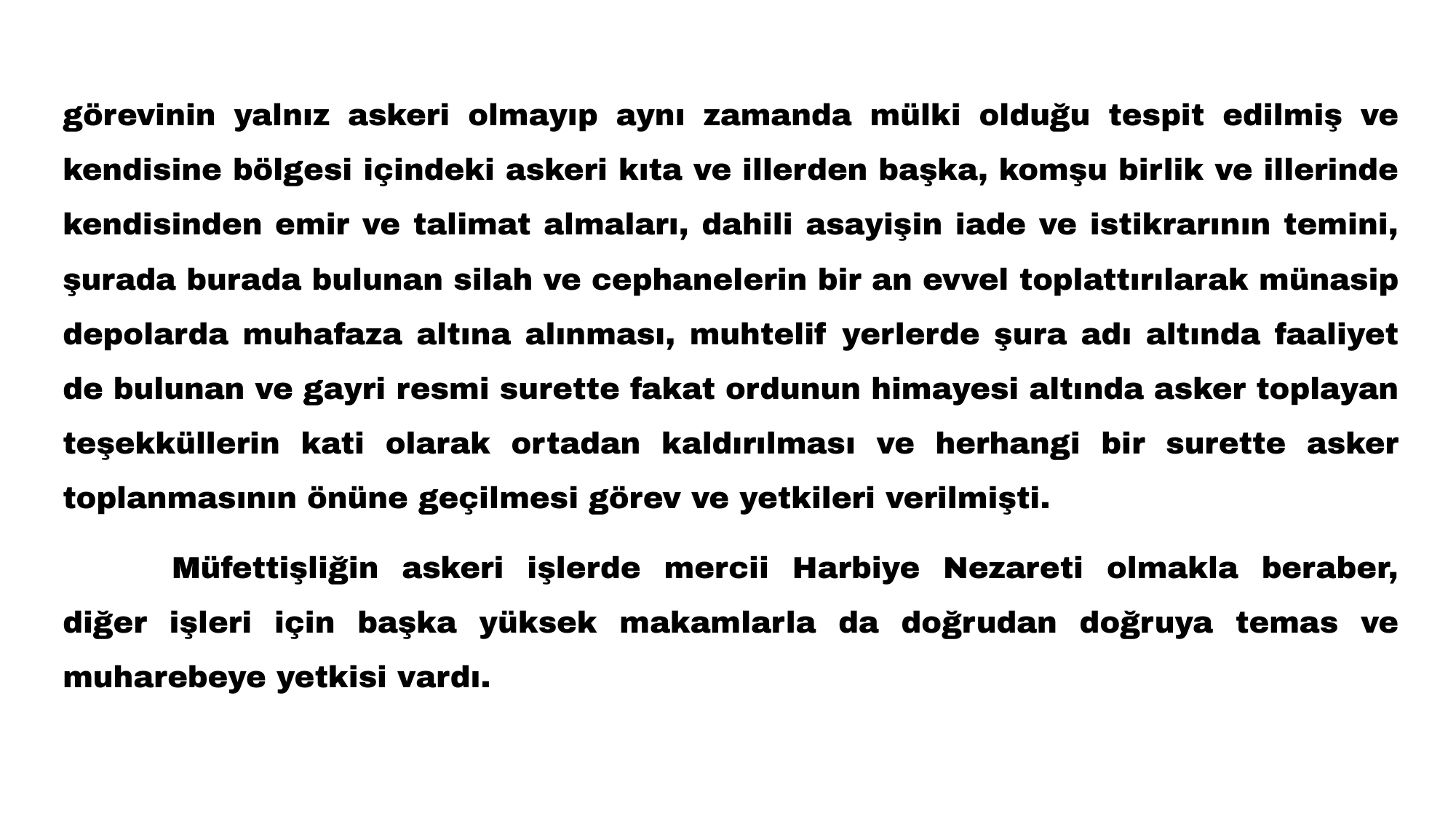

#
görevinin yalnız askeri olmayıp aynı zamanda mülki olduğu tespit edilmiş ve kendisine bölgesi içindeki askeri kıta ve illerden başka, komşu birlik ve illerinde kendisinden emir ve talimat almaları, dahili asayişin iade ve istikrarının temini, şurada burada bulunan silah ve cephanelerin bir an evvel toplattırılarak münasip depolarda muhafaza altına alınması, muhtelif yerlerde şura adı altında faaliyet de bulunan ve gayri resmi surette fakat ordunun himayesi altında asker toplayan teşekküllerin kati olarak ortadan kaldırılması ve herhangi bir surette asker toplanmasının önüne geçilmesi görev ve yetkileri verilmişti.
	Müfettişliğin askeri işlerde mercii Harbiye Nezareti olmakla beraber, diğer işleri için başka yüksek makamlarla da doğrudan doğruya temas ve muharebeye yetkisi vardı.